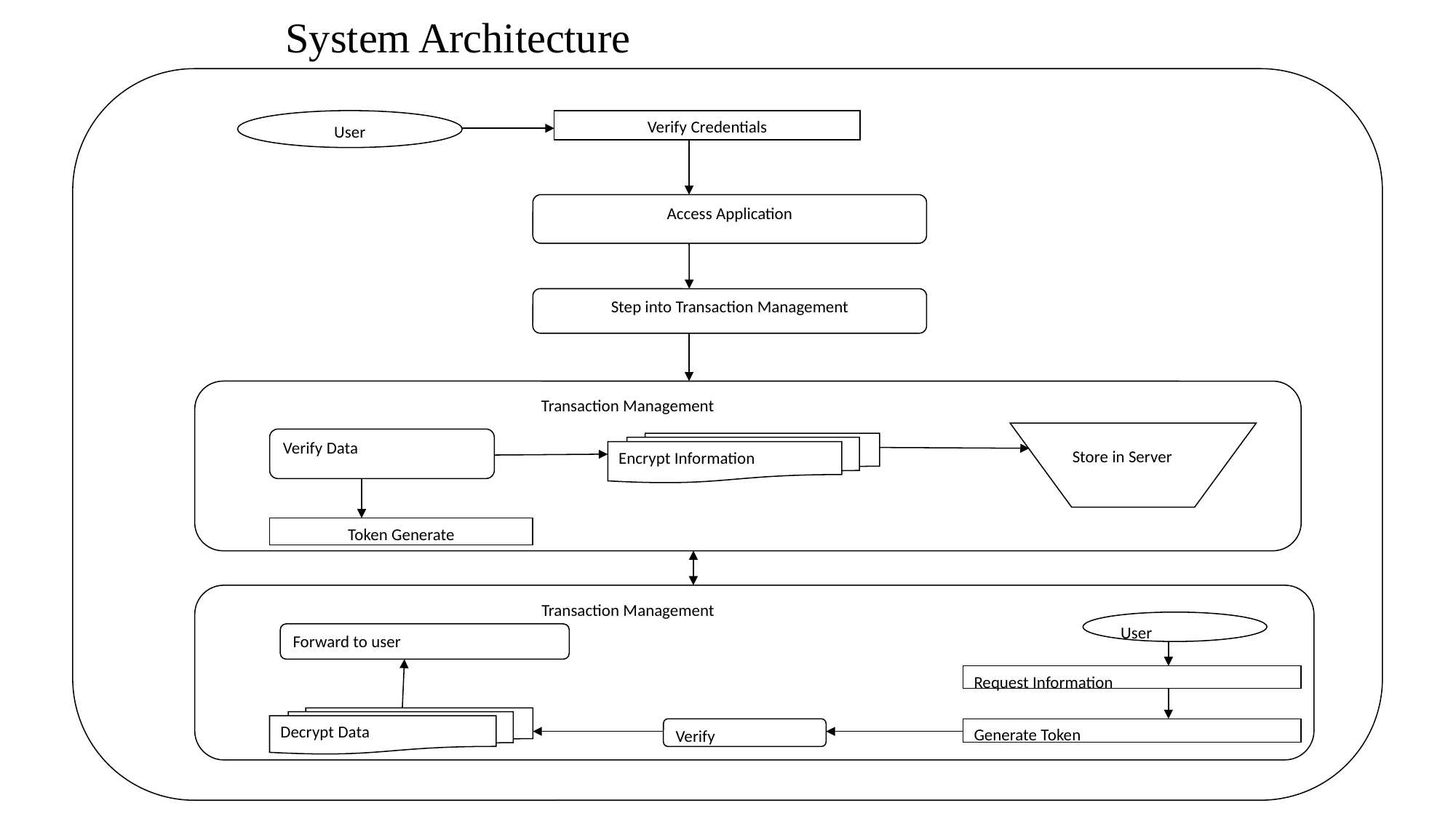

# System Architecture

User
Verify Credentials
Access Application
Step into Transaction Management
			Transaction Management
Store in Server
Verify Data
Encrypt Information
Token Generate
			Transaction Management
User
Forward to user
Request Information
Decrypt Data
Verify
Generate Token